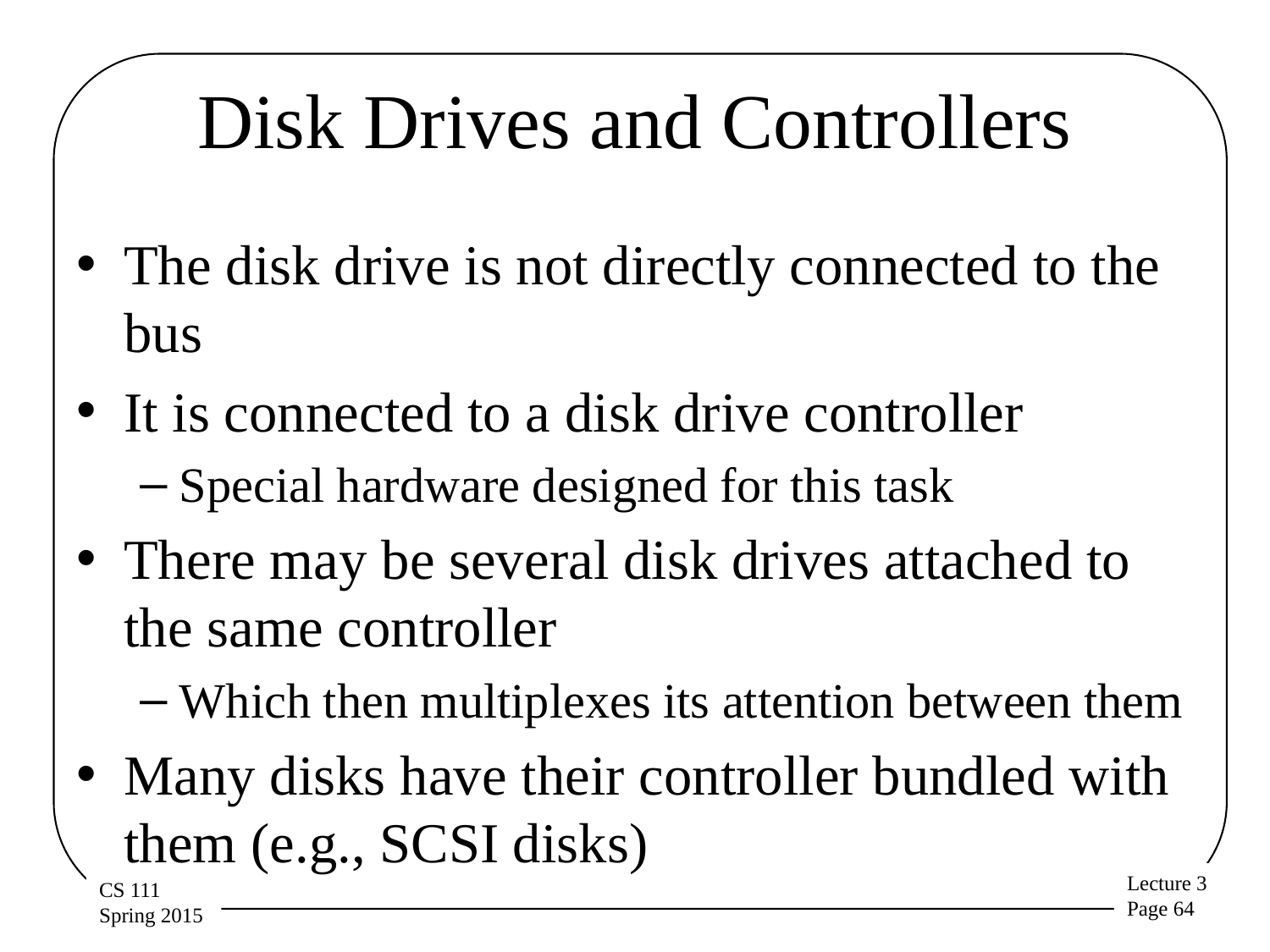

# Disk Drives and Controllers
The disk drive is not directly connected to the bus
It is connected to a disk drive controller
Special hardware designed for this task
There may be several disk drives attached to the same controller
Which then multiplexes its attention between them
Many disks have their controller bundled with them (e.g., SCSI disks)